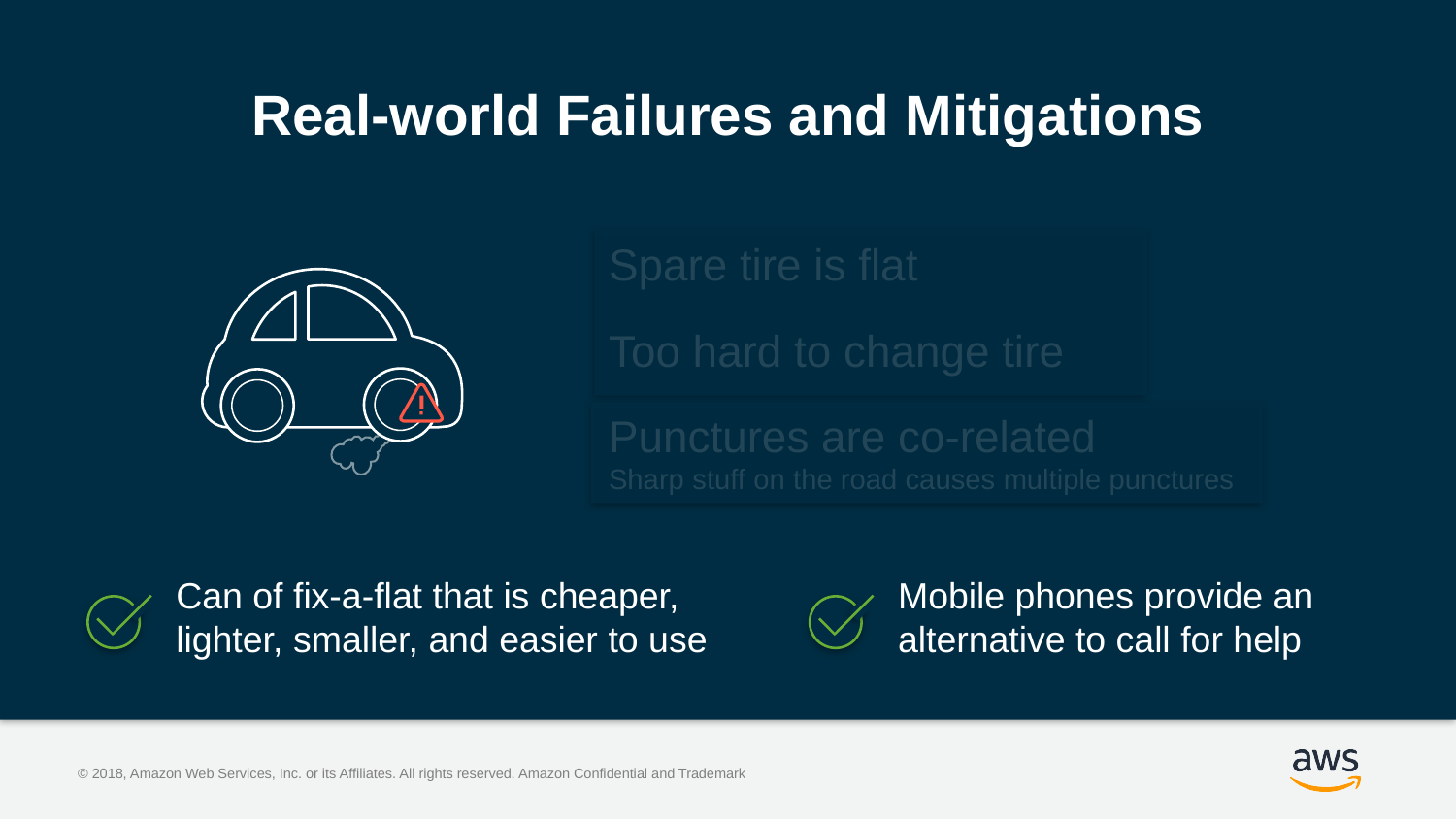

Real-world Failures and Mitigations

Spare tire is flat
Too hard to change tire
Punctures are co-related
Sharp stuff on the road causes multiple punctures

Can of fix-a-flat that is cheaper, lighter, smaller, and easier to use

Mobile phones provide an alternative to call for help